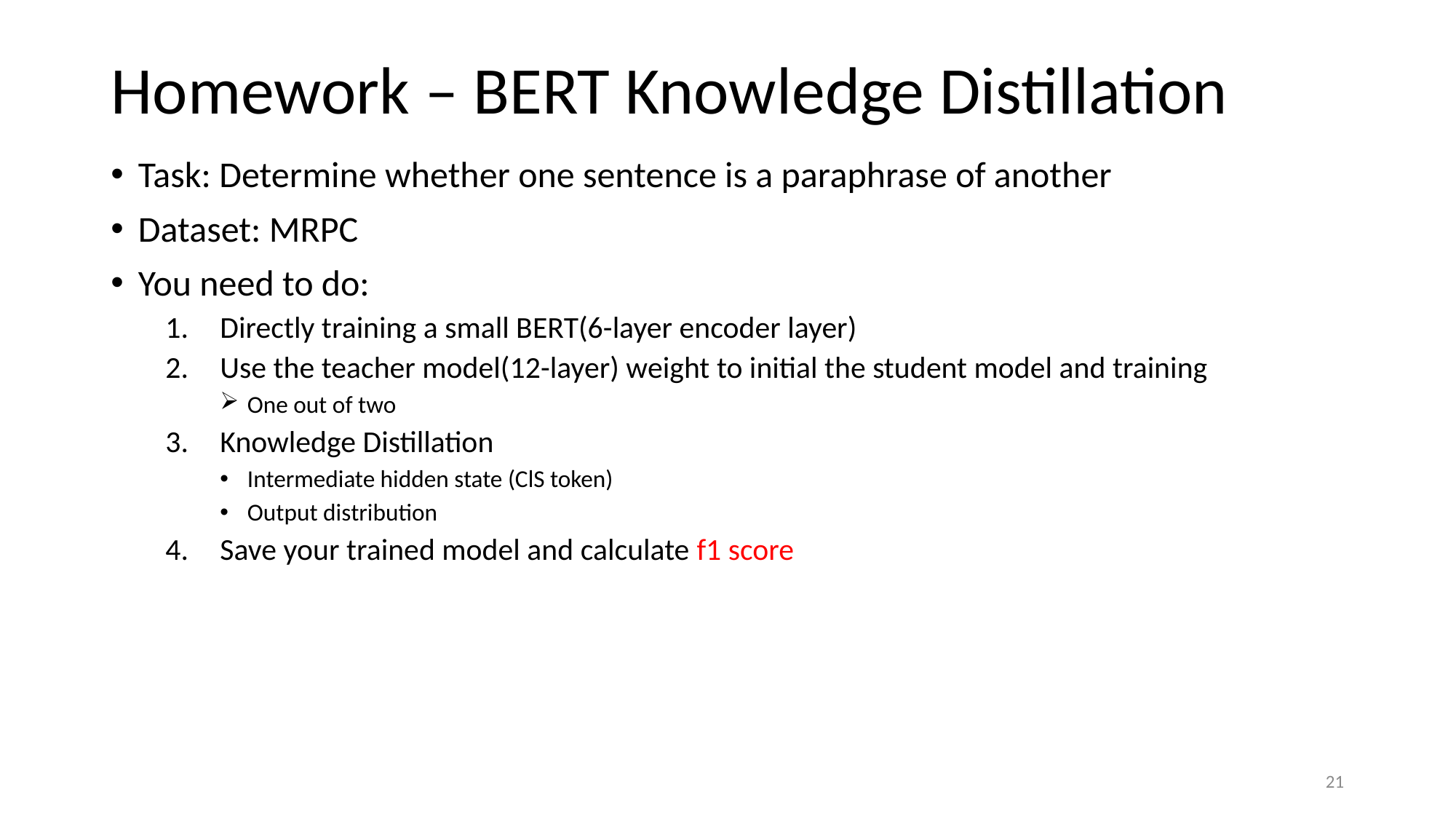

# Homework – BERT Knowledge Distillation
Task: Determine whether one sentence is a paraphrase of another
Dataset: MRPC
You need to do:
Directly training a small BERT(6-layer encoder layer)
Use the teacher model(12-layer) weight to initial the student model and training
One out of two
Knowledge Distillation
Intermediate hidden state (ClS token)
Output distribution
Save your trained model and calculate f1 score
21